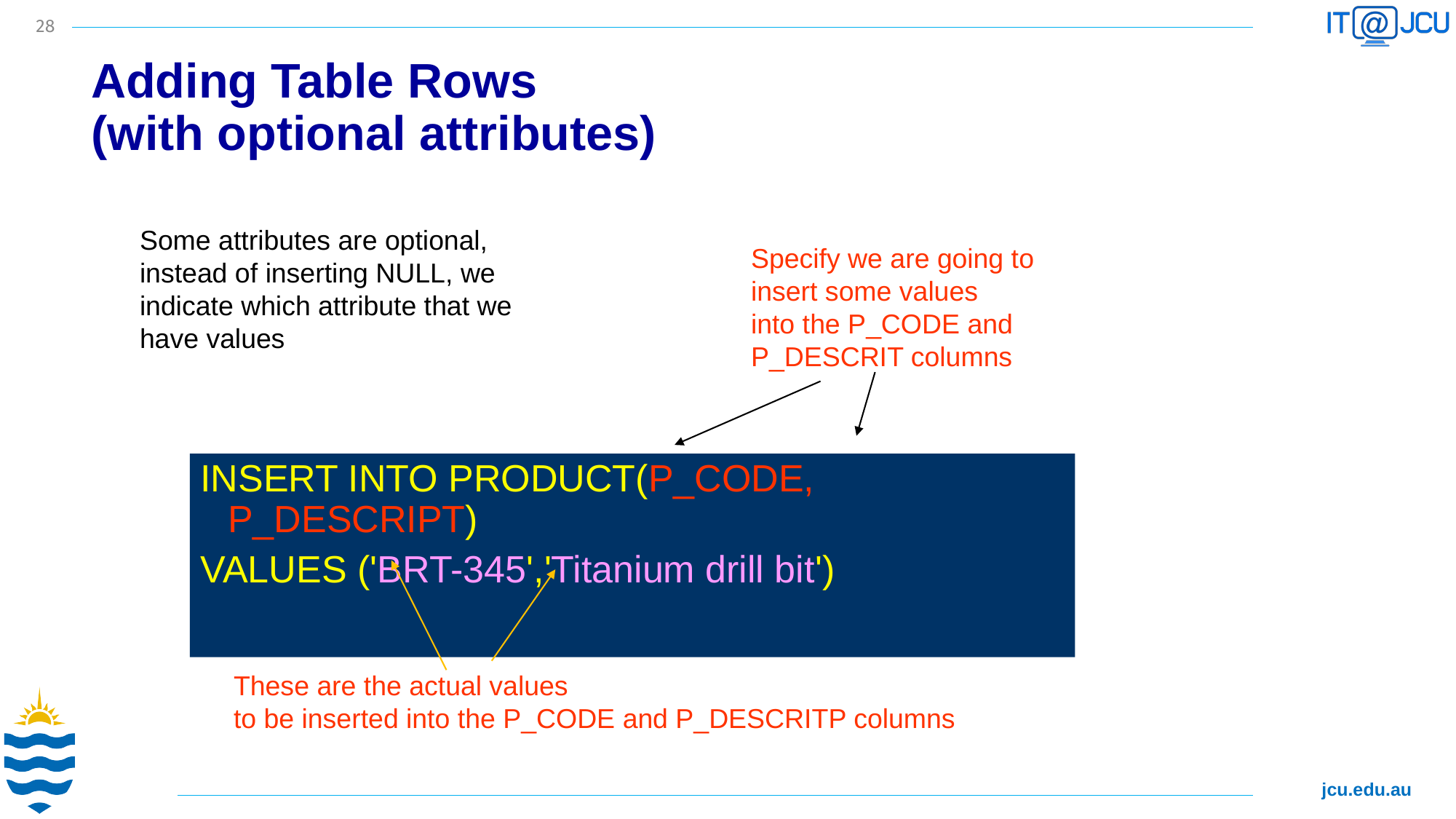

28
# Adding Table Rows (with optional attributes)
Some attributes are optional, instead of inserting NULL, we indicate which attribute that we have values
Specify we are going to
insert some values
into the P_CODE and
P_DESCRIT columns

INSERT INTO PRODUCT(P_CODE, P_DESCRIPT)‏
VALUES ('BRT-345','Titanium drill bit')‏

These are the actual values
to be inserted into the P_CODE and P_DESCRITP columns